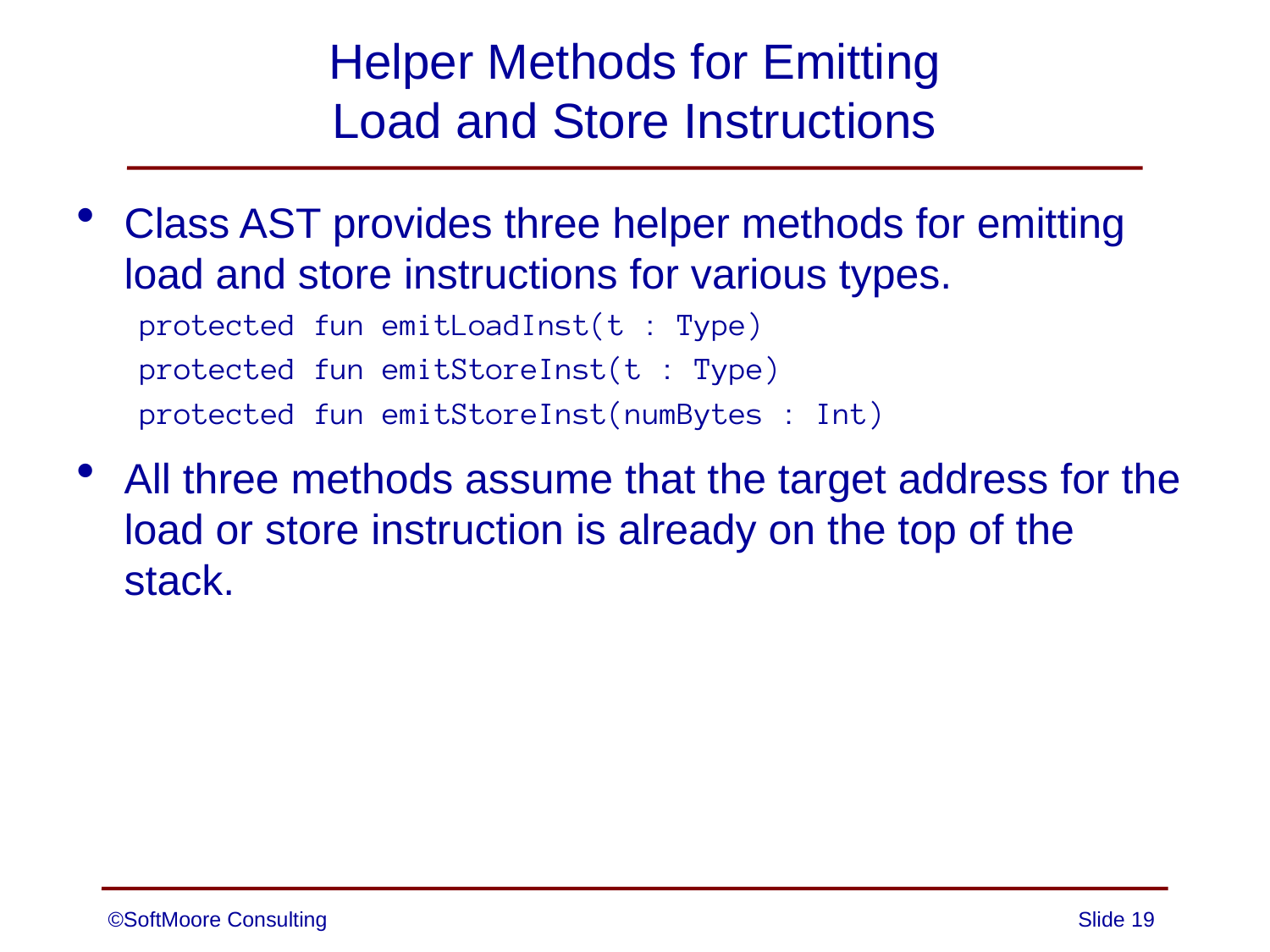

# Helper Methods for Emitting Load and Store Instructions
Class AST provides three helper methods for emitting load and store instructions for various types.
protected fun emitLoadInst(t : Type)
protected fun emitStoreInst(t : Type)
protected fun emitStoreInst(numBytes : Int)
All three methods assume that the target address for the load or store instruction is already on the top of the stack.
©SoftMoore Consulting
Slide 19